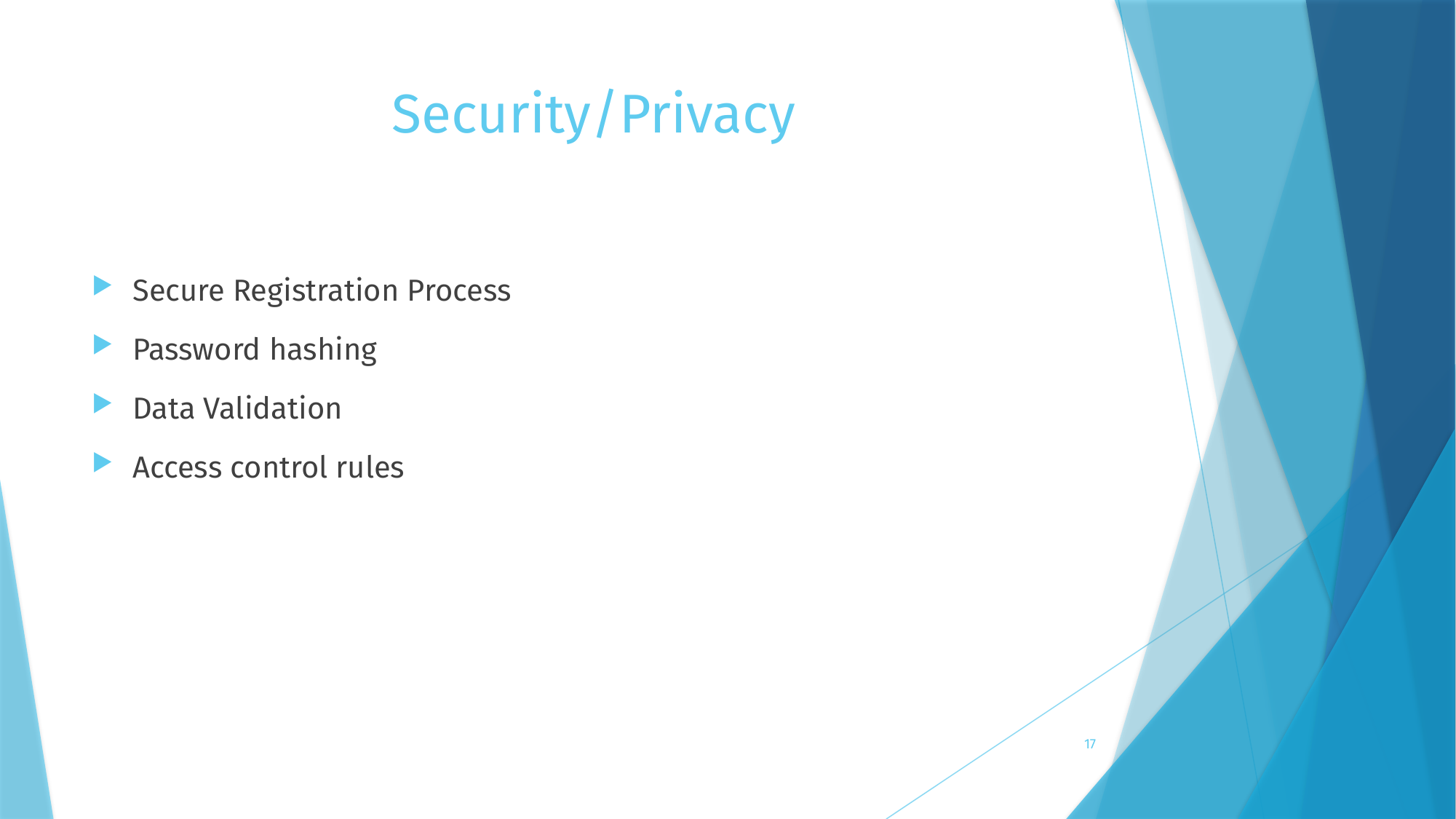

# Security/Privacy
Secure Registration Process
Password hashing
Data Validation
Access control rules
17